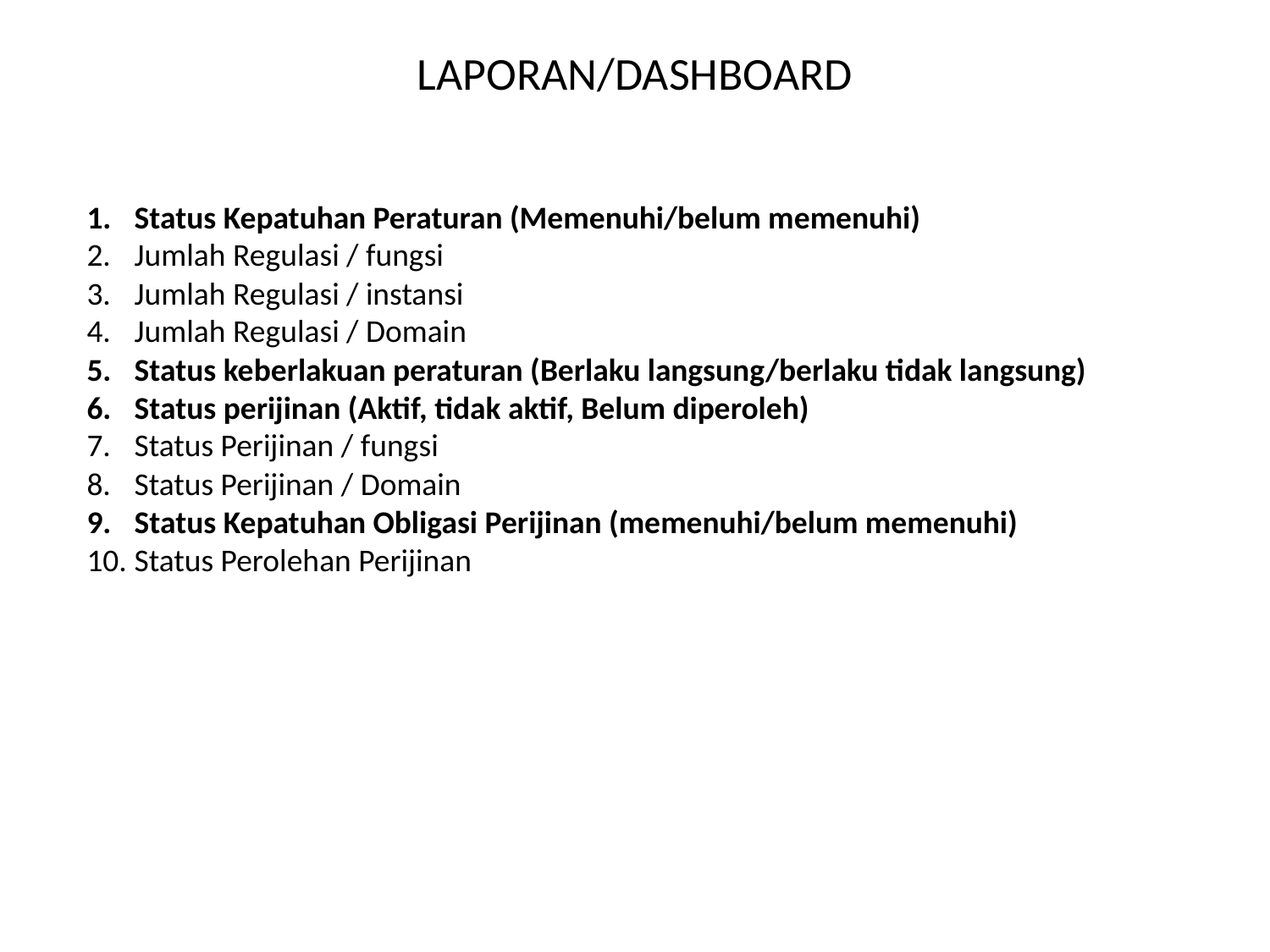

# LAPORAN/DASHBOARD
Status Kepatuhan Peraturan (Memenuhi/belum memenuhi)
Jumlah Regulasi / fungsi
Jumlah Regulasi / instansi
Jumlah Regulasi / Domain
Status keberlakuan peraturan (Berlaku langsung/berlaku tidak langsung)
Status perijinan (Aktif, tidak aktif, Belum diperoleh)
Status Perijinan / fungsi
Status Perijinan / Domain
Status Kepatuhan Obligasi Perijinan (memenuhi/belum memenuhi)
Status Perolehan Perijinan